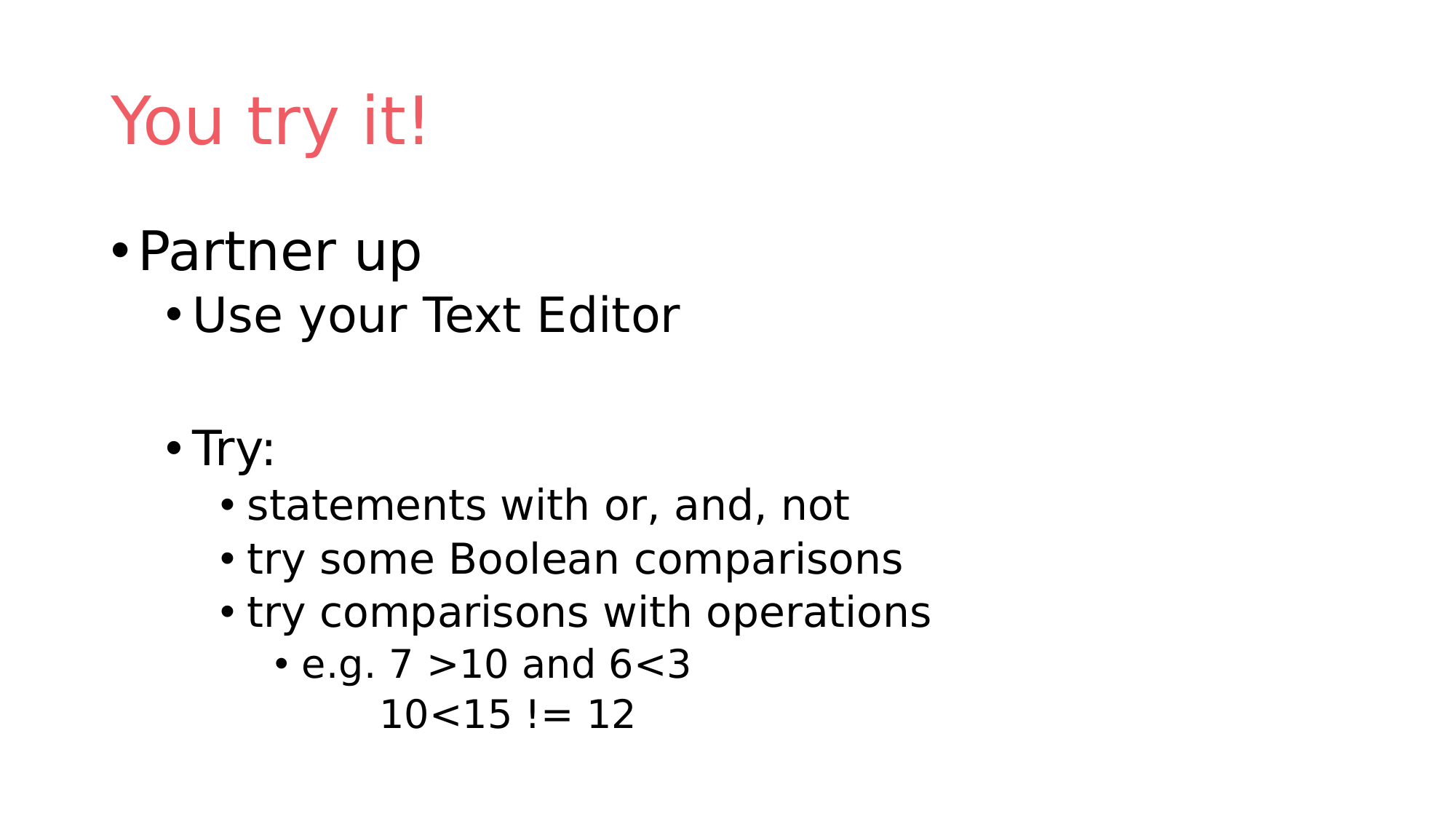

# You try it!
Partner up
Use your Text Editor

Try:
statements with or, and, not
try some Boolean comparisons
try comparisons with operations
e.g. 7 >10 and 6<3
    10<15 != 12